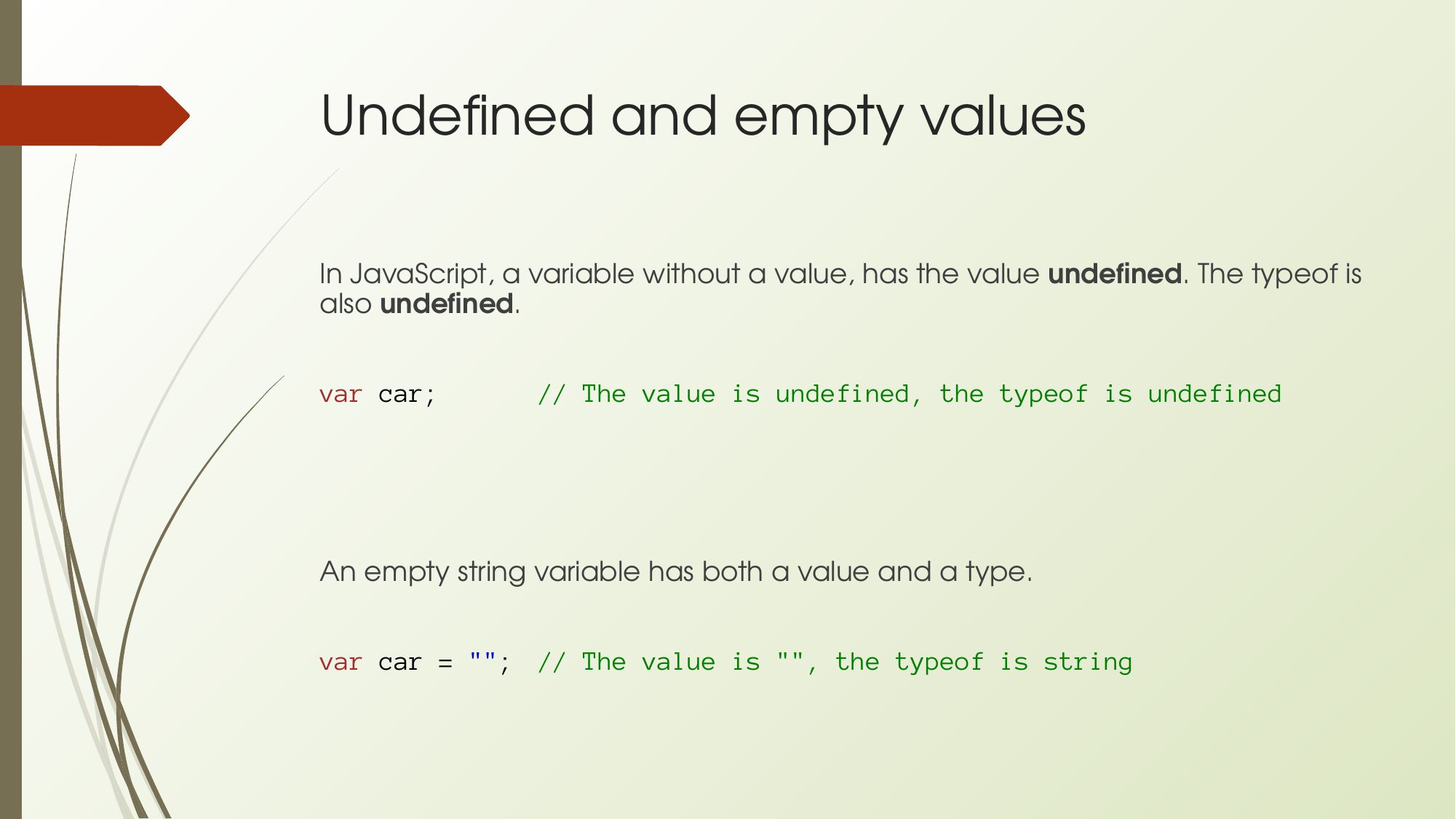

# Undefined and empty values
In JavaScript, a variable without a value, has the value undefined. The typeof is also undefined.

var car;	// The value is undefined, the typeof is undefined

An empty string variable has both a value and a type.

var car = "";	// The value is "", the typeof is string